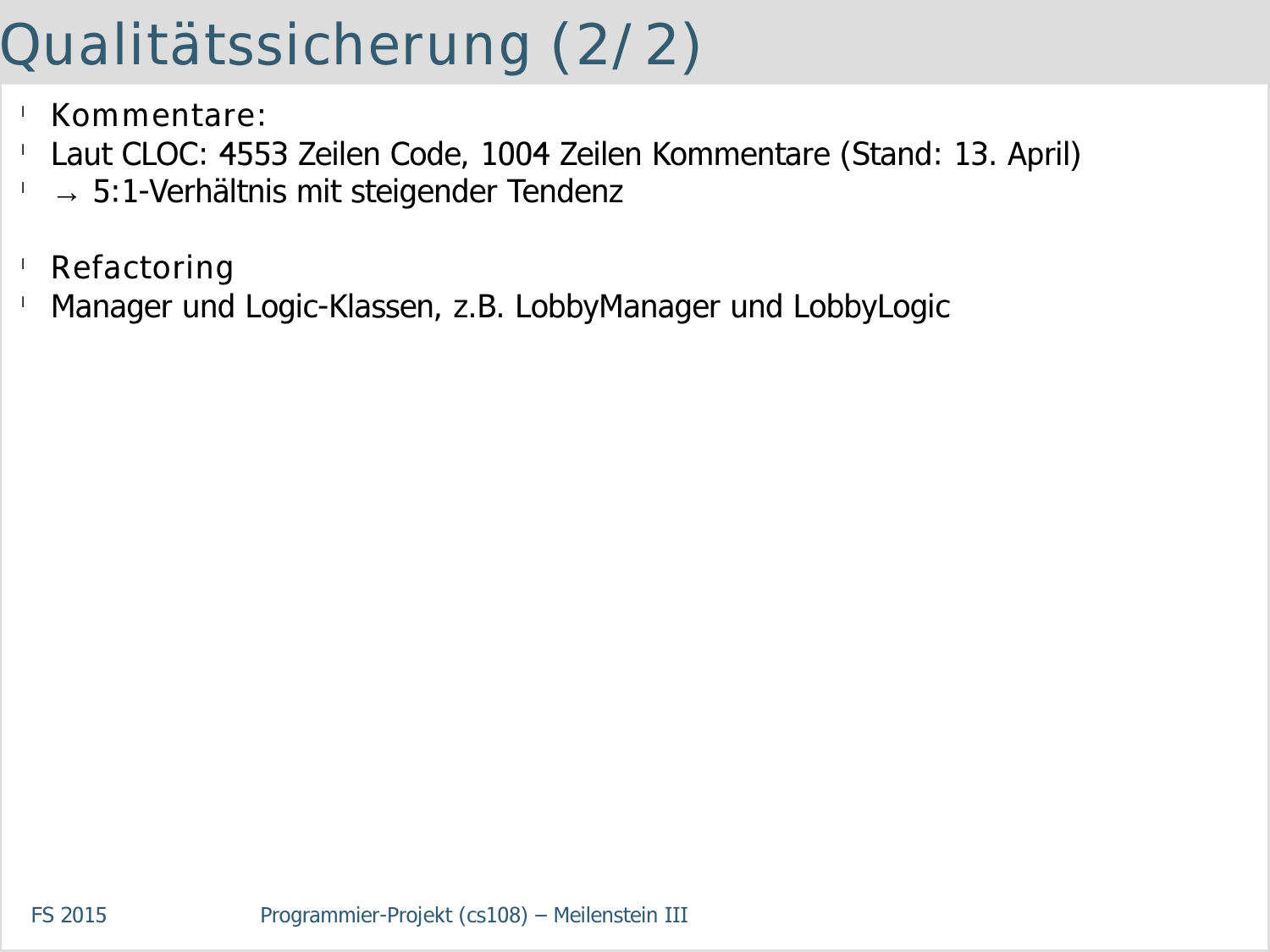

Qualitätssicherung (2/2)
Kommentare:
Laut CLOC: 4553 Zeilen Code, 1004 Zeilen Kommentare (Stand: 13. April)
→ 5:1-Verhältnis mit steigender Tendenz

Refactoring
Manager und Logic-Klassen, z.B. LobbyManager und LobbyLogic
FS 2015
Programmier-Projekt (cs108) – Meilenstein III